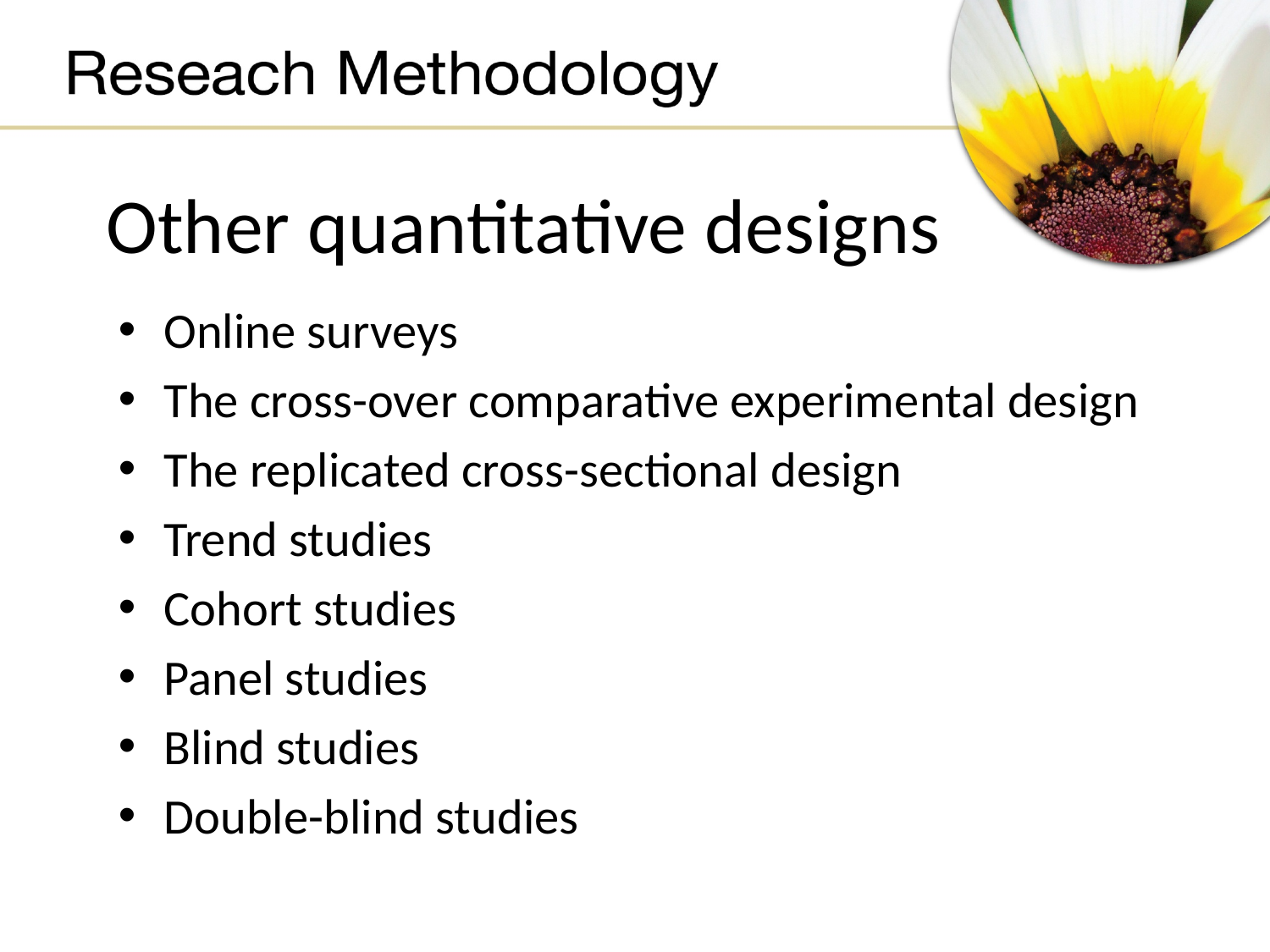

# Other quantitative designs
Online surveys
The cross-over comparative experimental design
The replicated cross-sectional design
Trend studies
Cohort studies
Panel studies
Blind studies
Double-blind studies